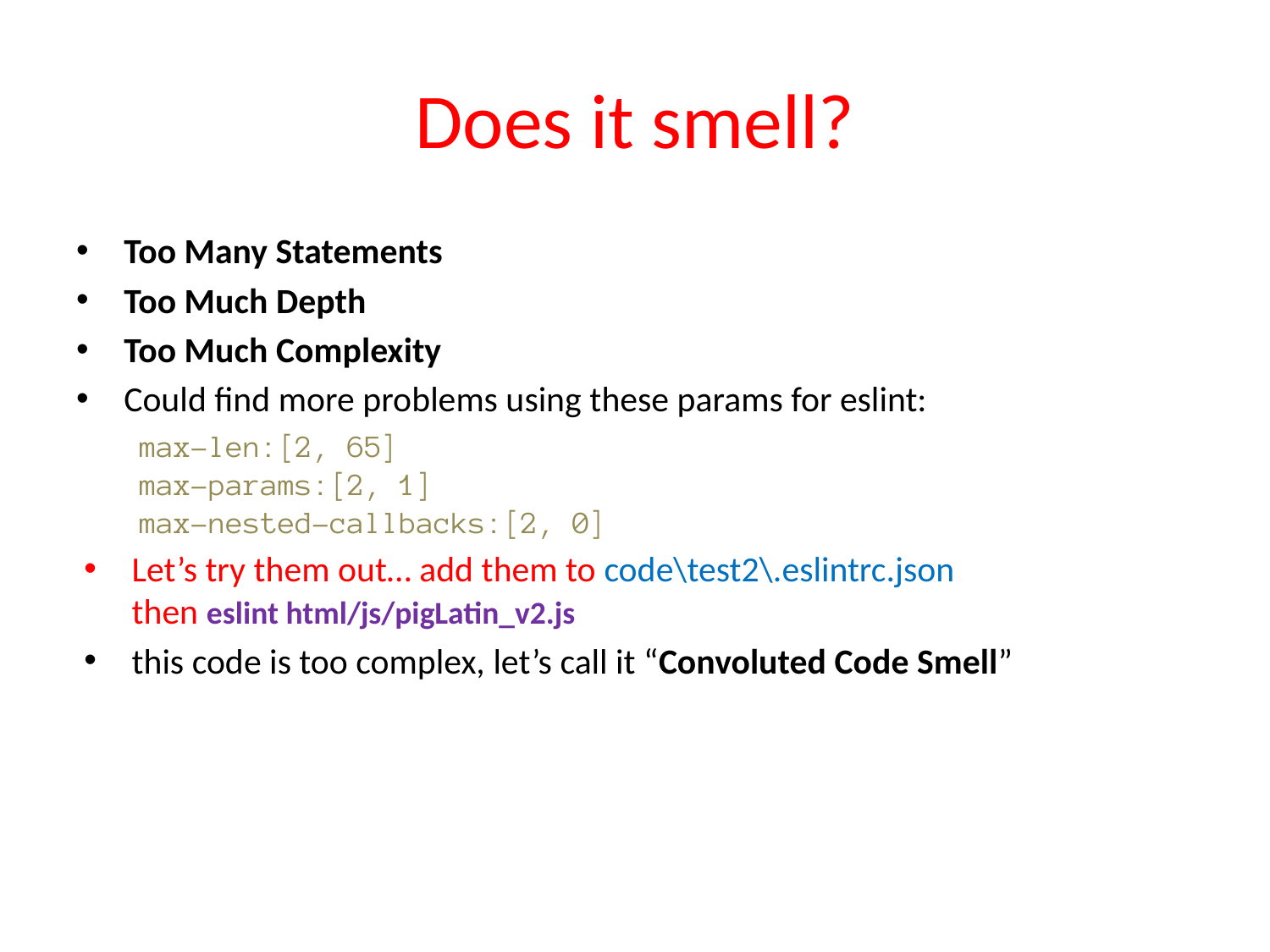

# Does it smell?
Too Many Statements
Too Much Depth
Too Much Complexity
Could find more problems using these params for eslint:
max-len:[2, 65]
max-params:[2, 1]
max-nested-callbacks:[2, 0]
Let’s try them out… add them to code\test2\.eslintrc.json
then eslint html/js/pigLatin_v2.js
this code is too complex, let’s call it “Convoluted Code Smell”